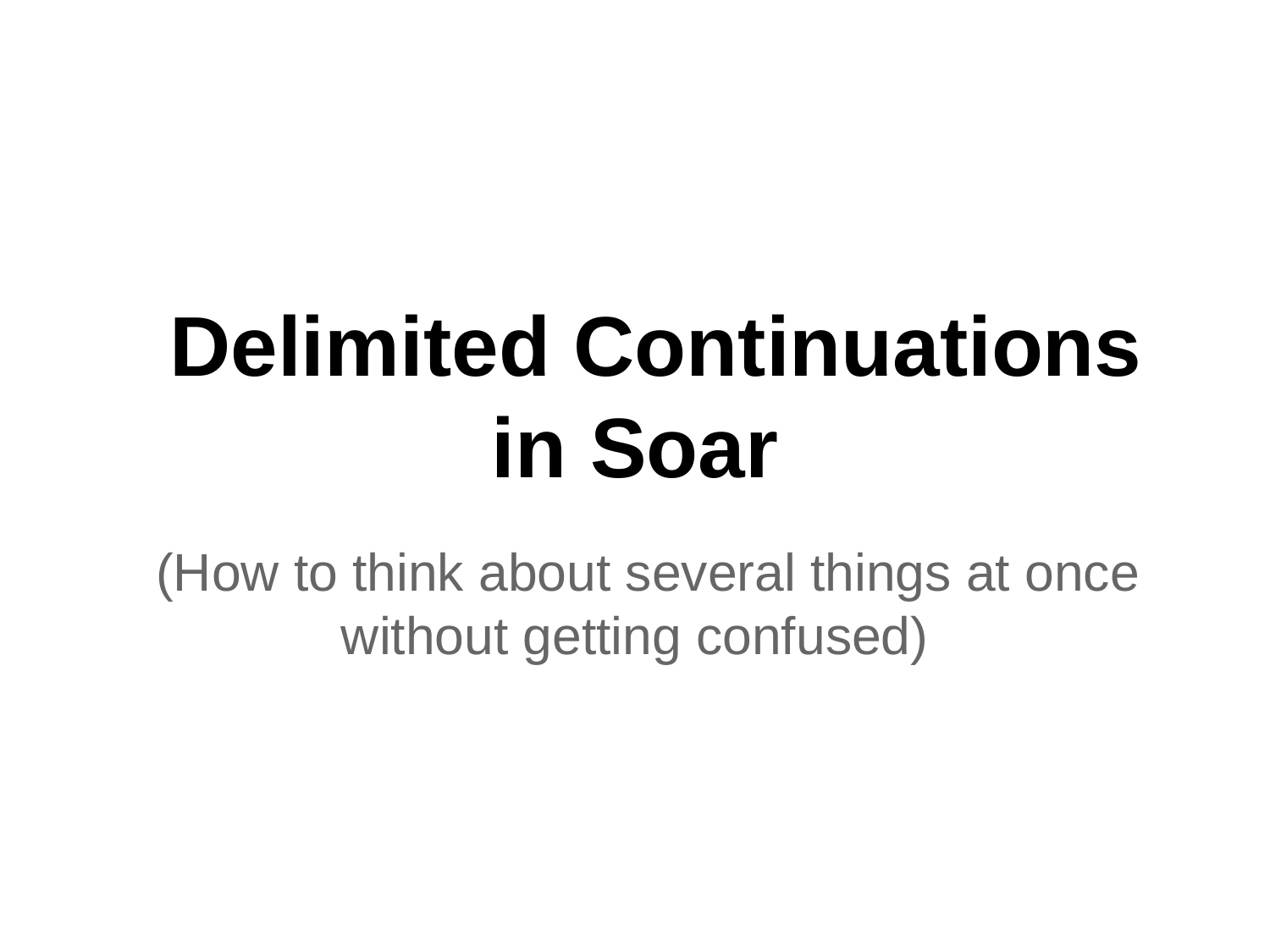

# Delimited Continuations in Soar
(How to think about several things at once without getting confused)